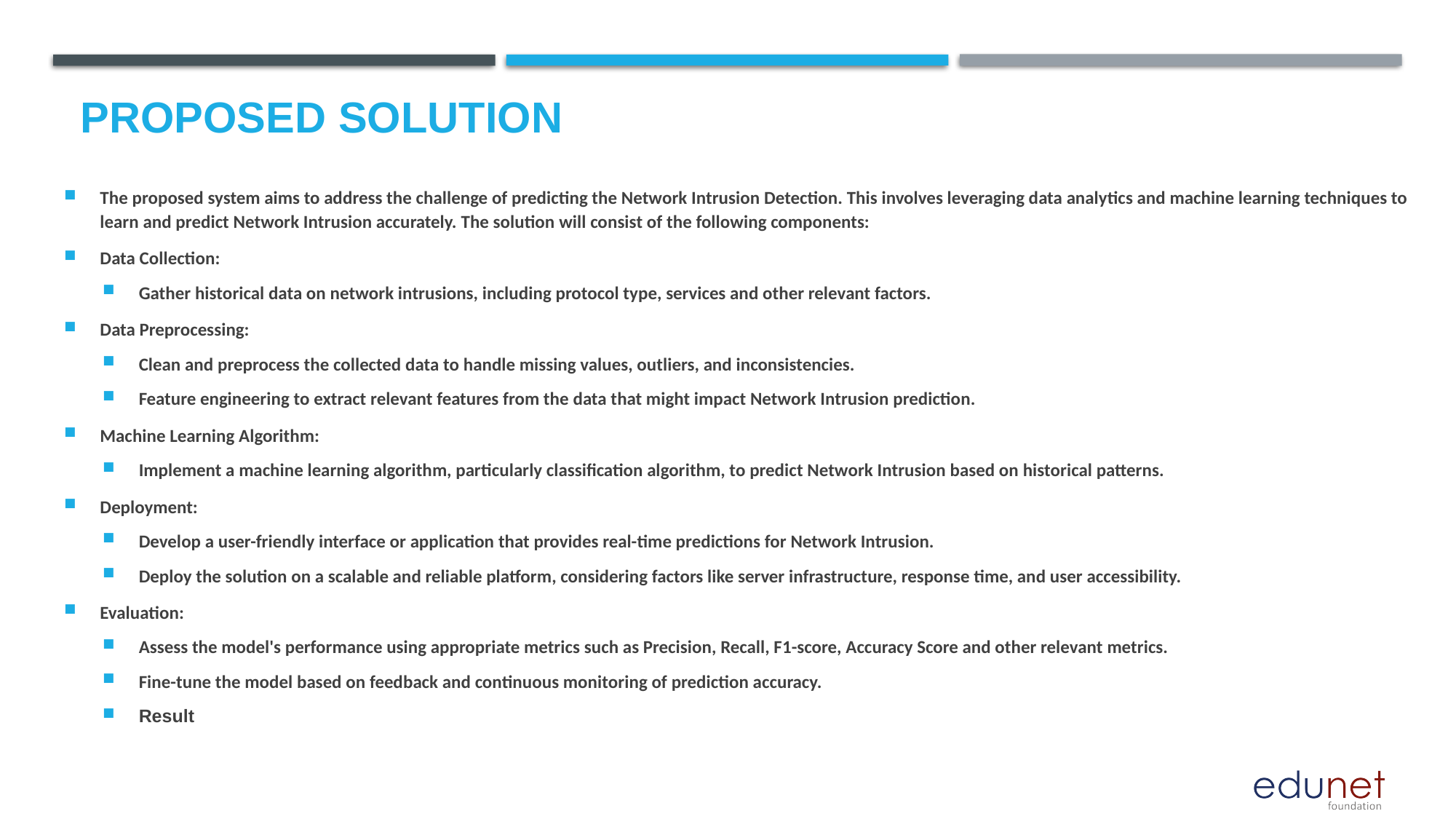

# Proposed Solution

The proposed system aims to address the challenge of predicting the Network Intrusion Detection. This involves leveraging data analytics and machine learning techniques to learn and predict Network Intrusion accurately. The solution will consist of the following components:
Data Collection:
Gather historical data on network intrusions, including protocol type, services and other relevant factors.
Data Preprocessing:
Clean and preprocess the collected data to handle missing values, outliers, and inconsistencies.
Feature engineering to extract relevant features from the data that might impact Network Intrusion prediction.
Machine Learning Algorithm:
Implement a machine learning algorithm, particularly classification algorithm, to predict Network Intrusion based on historical patterns.
Deployment:
Develop a user-friendly interface or application that provides real-time predictions for Network Intrusion.
Deploy the solution on a scalable and reliable platform, considering factors like server infrastructure, response time, and user accessibility.
Evaluation:
Assess the model's performance using appropriate metrics such as Precision, Recall, F1-score, Accuracy Score and other relevant metrics.
Fine-tune the model based on feedback and continuous monitoring of prediction accuracy.
Result